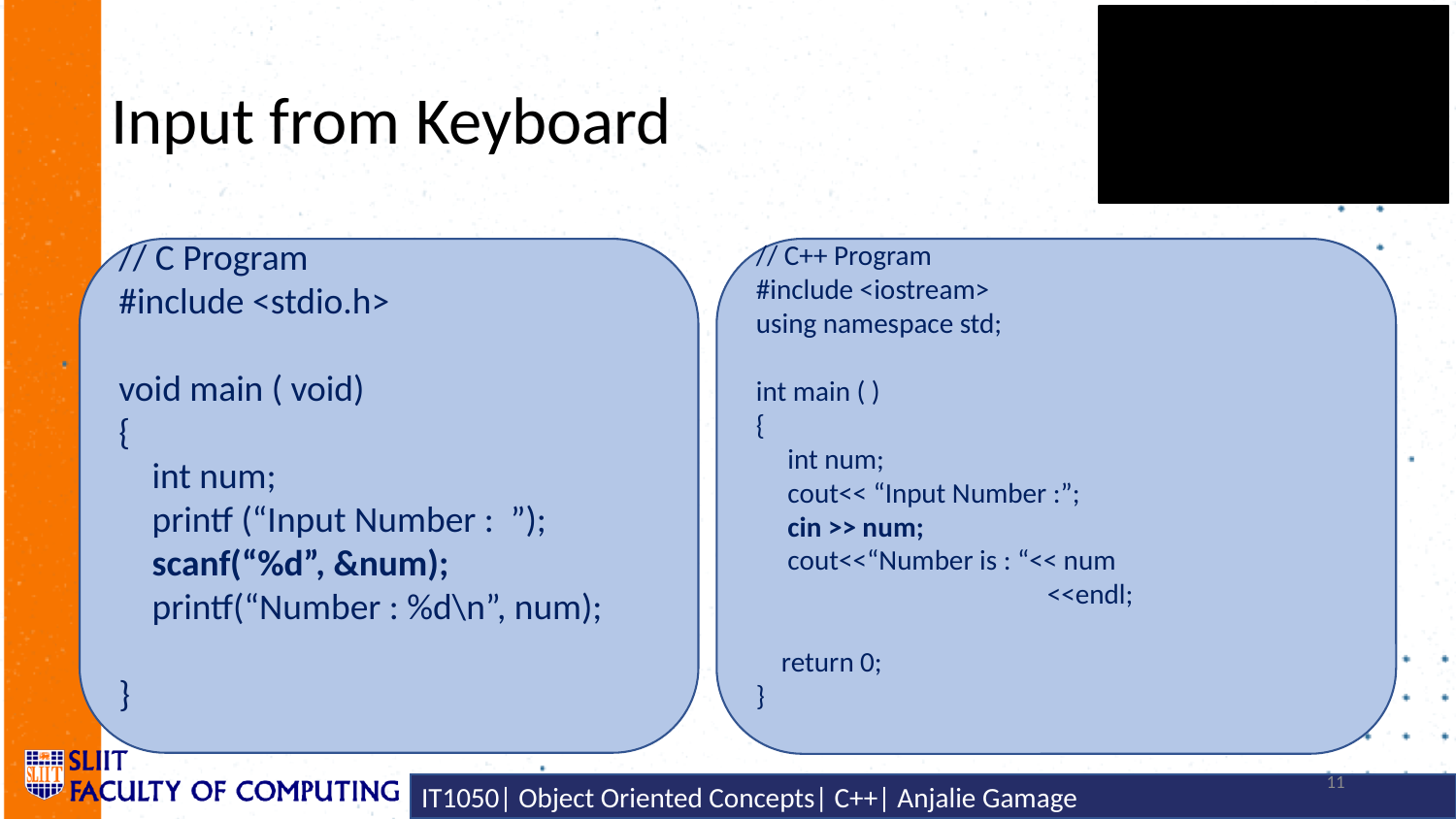

# Input from Keyboard
// C Program
#include <stdio.h>

void main ( void)
{
    int num;
    printf (“Input Number :  ”);
    scanf(“%d”, &num);
    printf(“Number : %d\n”, num);

}

// C++ Program
#include <iostream>
using namespace std;

int main ( )
{
     int num;
     cout<< “Input Number :”;
     cin >> num;
     cout<<“Number is : “<< num    				<<endl;

    return 0;
}

11